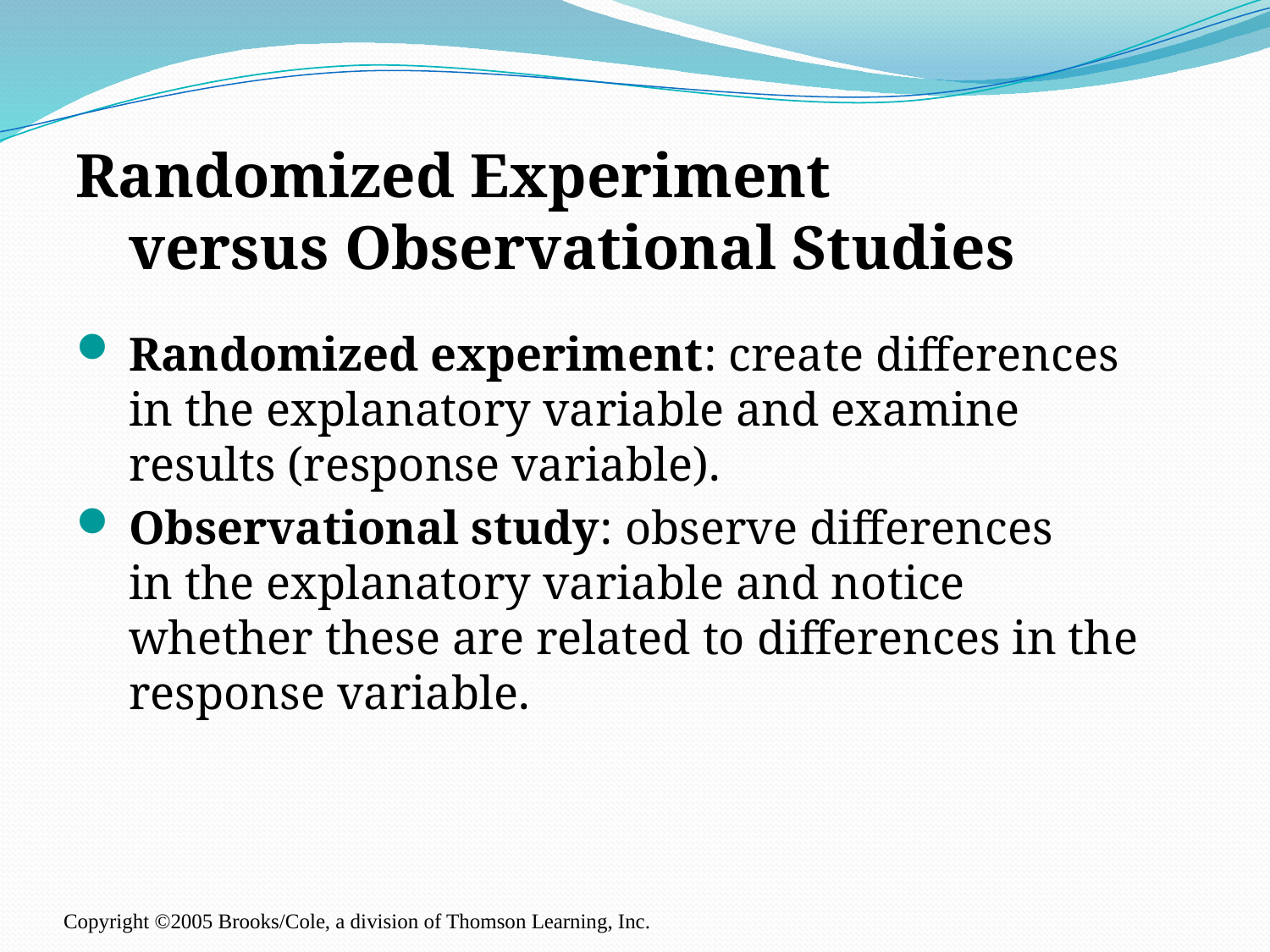

Randomized Experiment
versus Observational Studies

Randomized experiment: create differences in the explanatory variable and examine results (response variable).
Observational study: observe differences
in the explanatory variable and notice whether these are related to differences in the response variable.
Copyright ©2005 Brooks/Cole, a division of Thomson Learning, Inc.